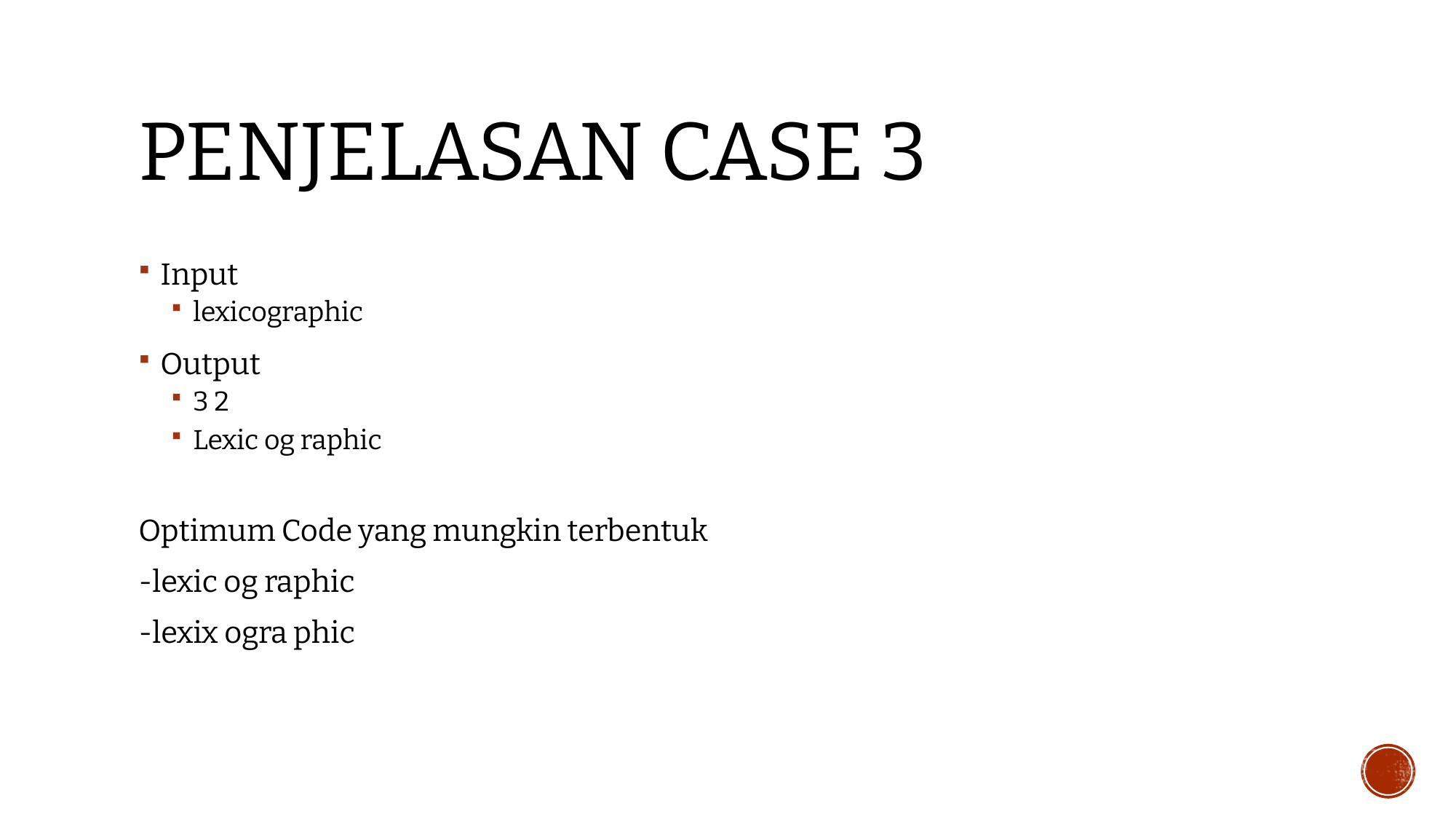

# Penjelasan Case 3
Input
lexicographic
Output
3 2
Lexic og raphic

Optimum Code yang mungkin terbentuk
-lexic og raphic
-lexix ogra phic